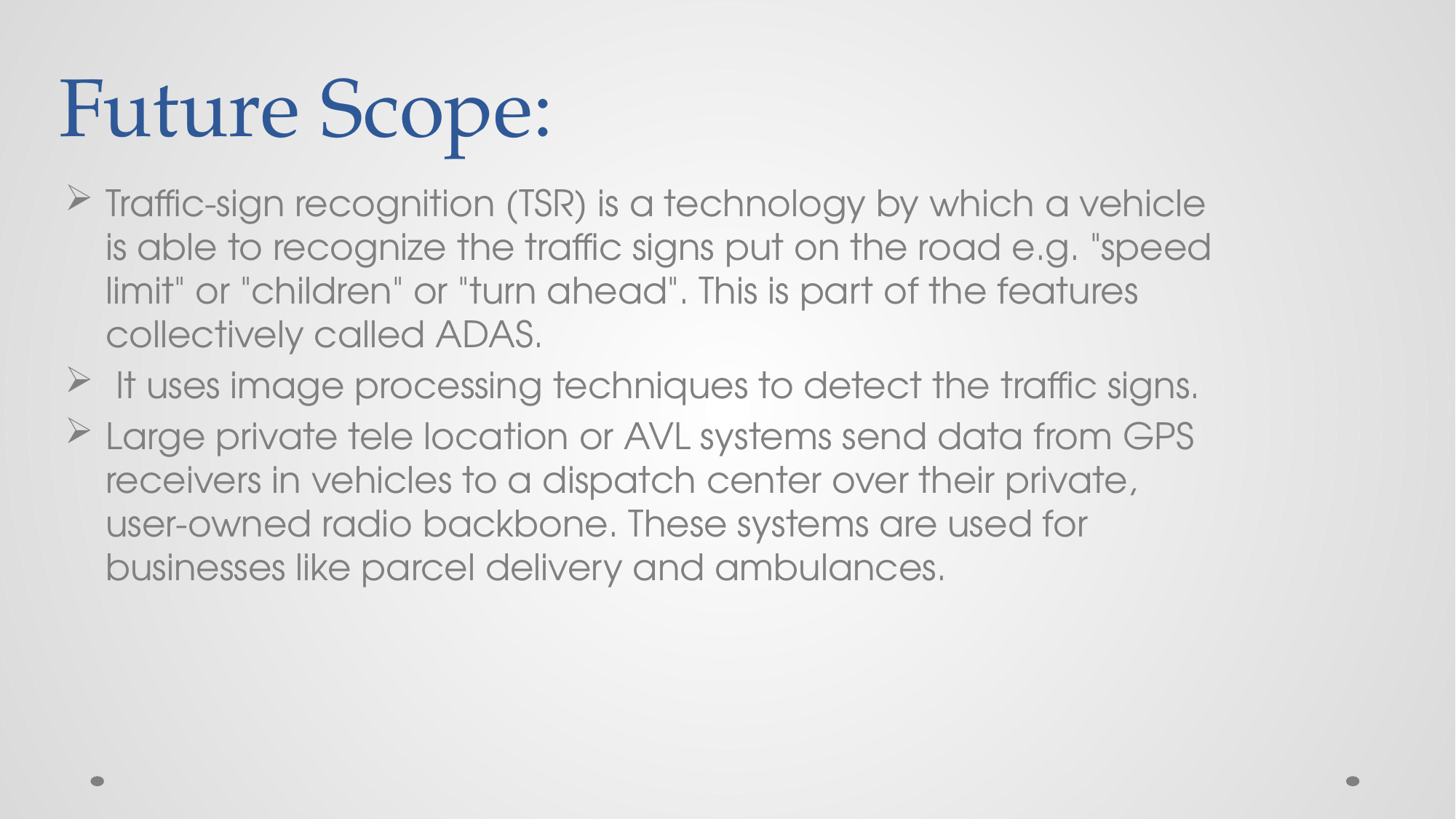

# Future Scope:
Traffic-sign recognition (TSR) is a technology by which a vehicle is able to recognize the traffic signs put on the road e.g. "speed limit" or "children" or "turn ahead". This is part of the features collectively called ADAS.
 It uses image processing techniques to detect the traffic signs.
Large private tele location or AVL systems send data from GPS receivers in vehicles to a dispatch center over their private, user-owned radio backbone. These systems are used for businesses like parcel delivery and ambulances.